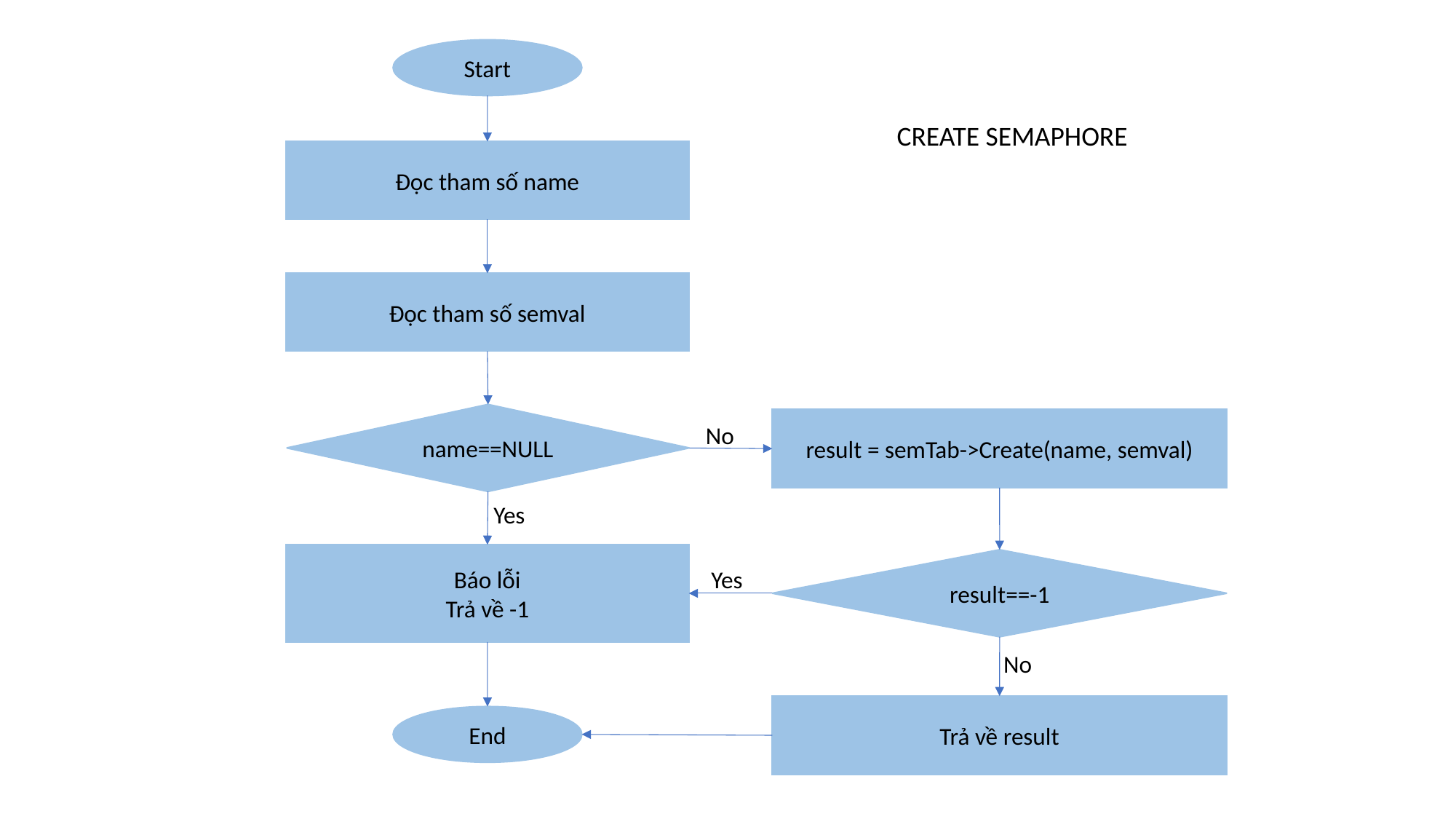

Start
CREATE SEMAPHORE
Đọc tham số name
Đọc tham số semval
name==NULL
result = semTab->Create(name, semval)
No
Yes
Báo lỗi
Trả về -1
result==-1
Yes
No
Trả về result
End